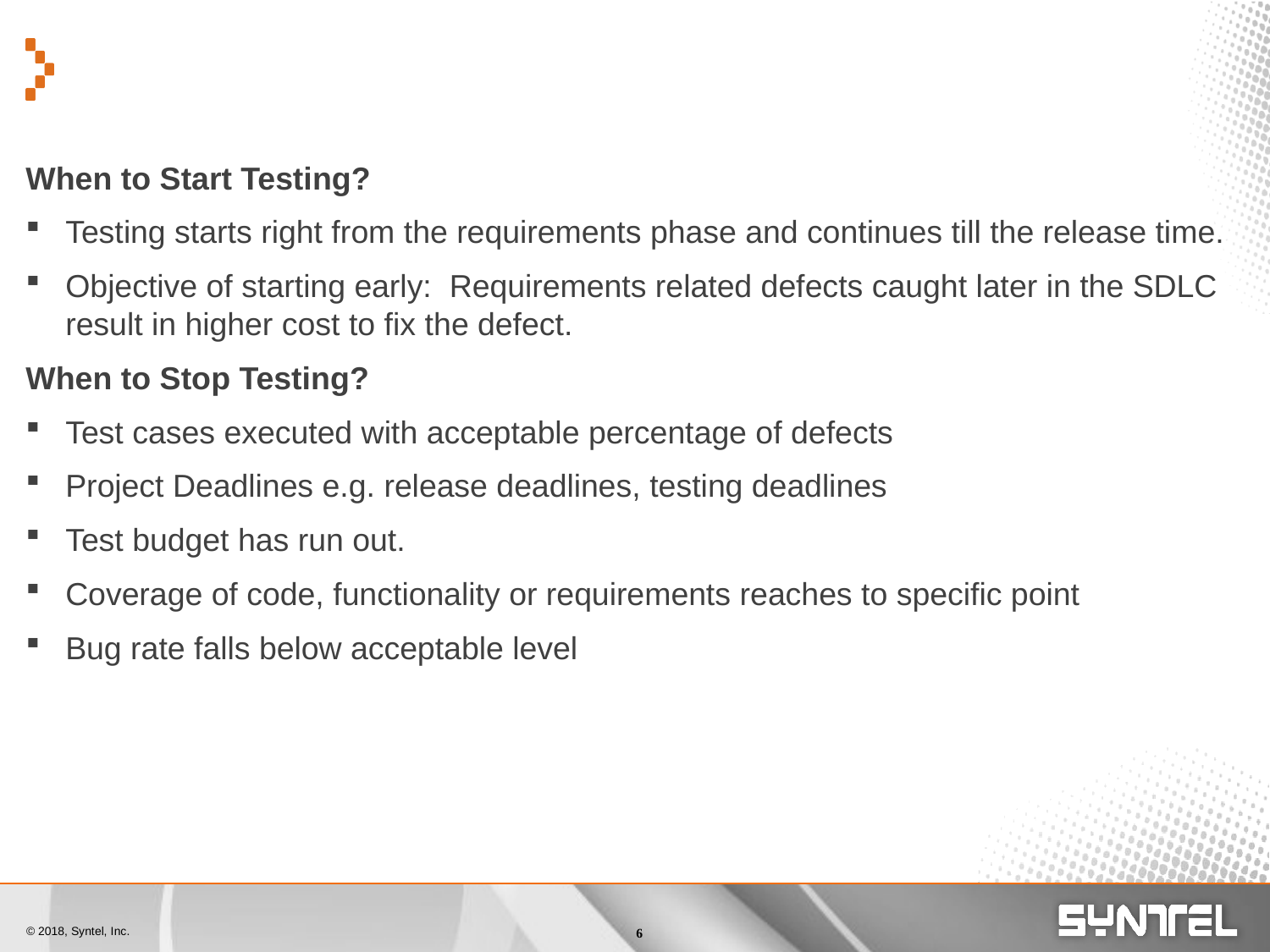

When to Start Testing?
Testing starts right from the requirements phase and continues till the release time.
Objective of starting early:  Requirements related defects caught later in the SDLC result in higher cost to fix the defect.
When to Stop Testing?
Test cases executed with acceptable percentage of defects
Project Deadlines e.g. release deadlines, testing deadlines
Test budget has run out.
Coverage of code, functionality or requirements reaches to specific point
Bug rate falls below acceptable level